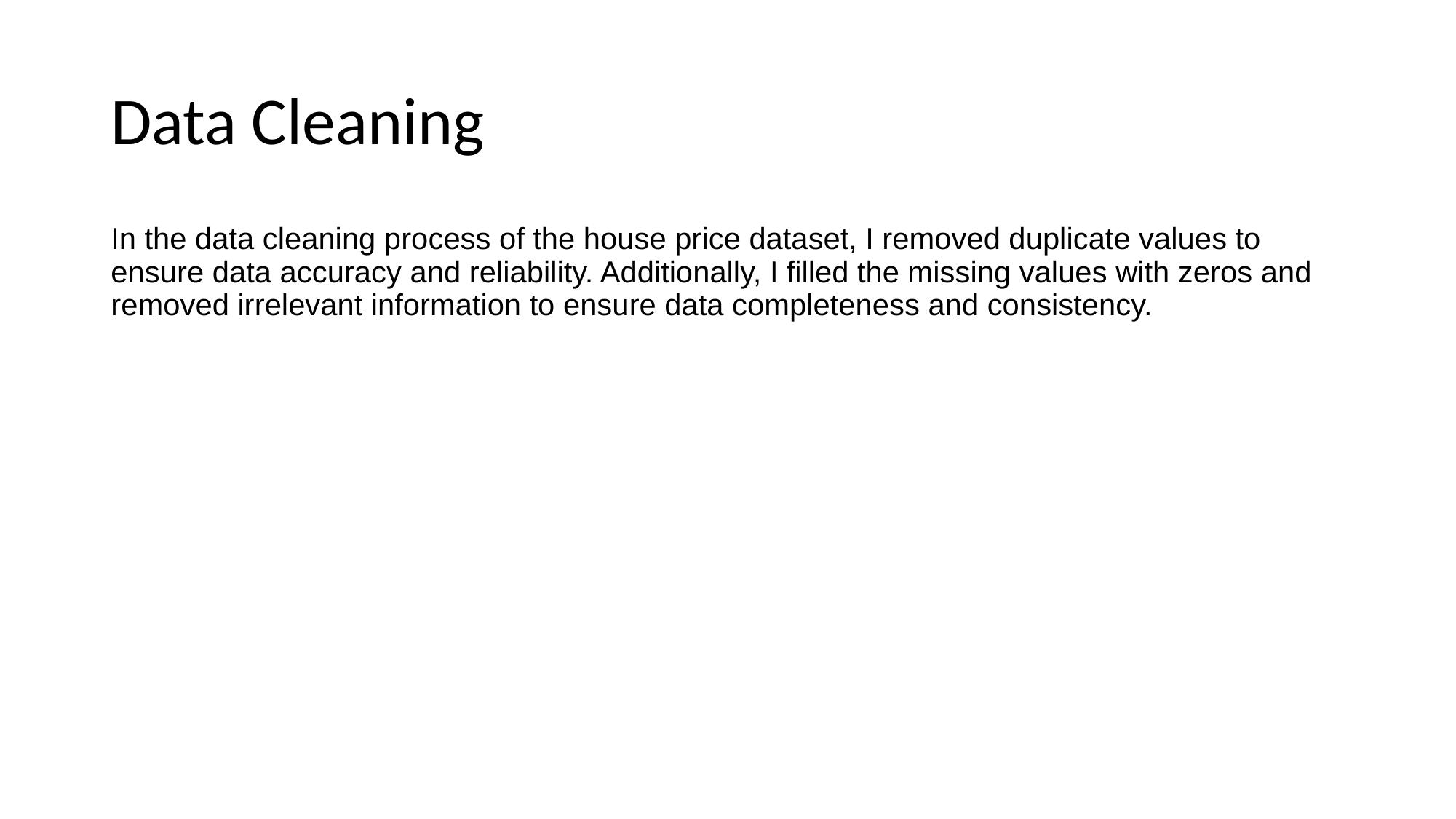

# Data Cleaning
In the data cleaning process of the house price dataset, I removed duplicate values to ensure data accuracy and reliability. Additionally, I filled the missing values with zeros and removed irrelevant information to ensure data completeness and consistency.